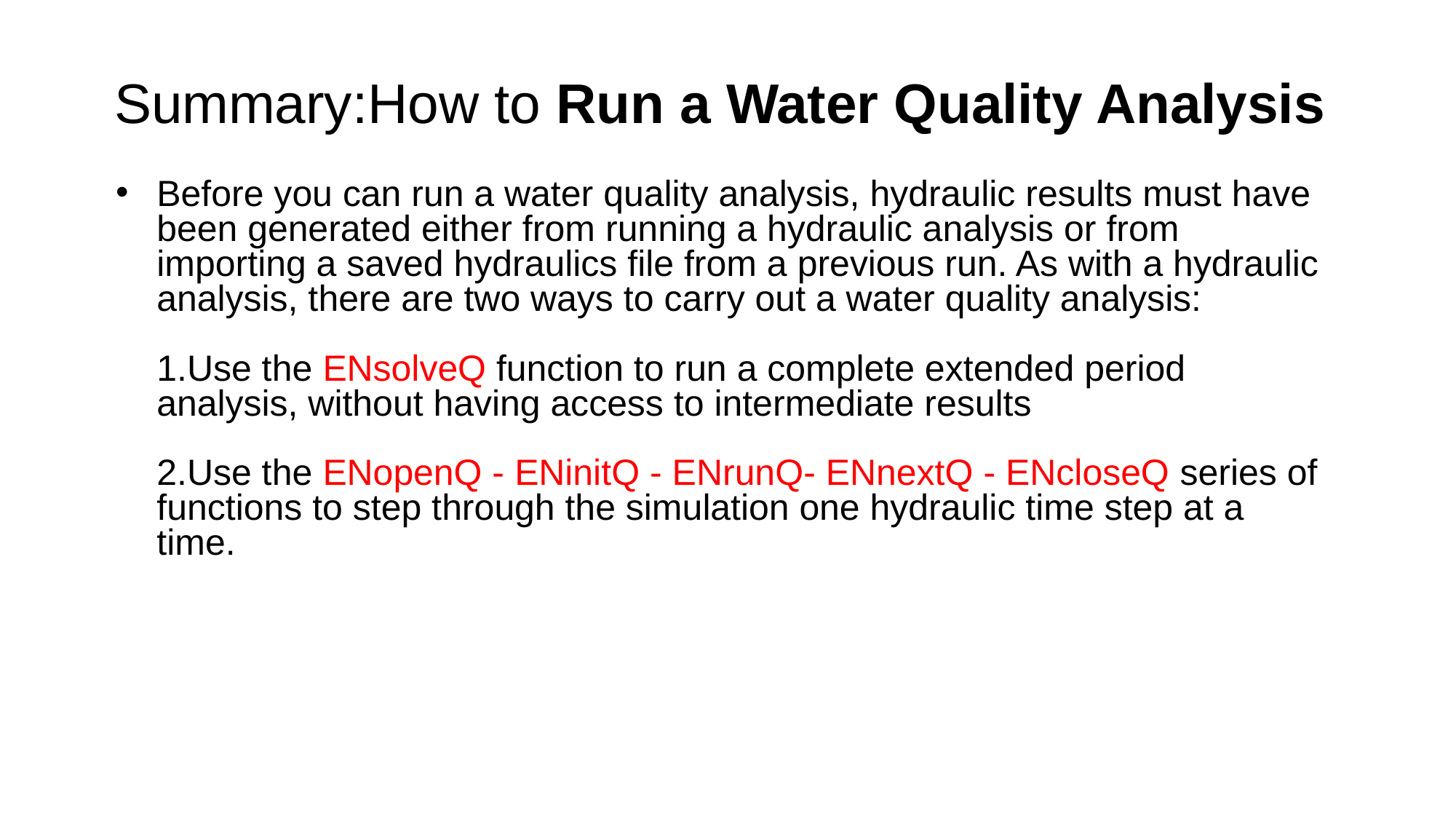

# Summary:How to Run a Water Quality Analysis
Before you can run a water quality analysis, hydraulic results must have been generated either from running a hydraulic analysis or from importing a saved hydraulics file from a previous run. As with a hydraulic analysis, there are two ways to carry out a water quality analysis:
1.Use the ENsolveQ function to run a complete extended period analysis, without having access to intermediate results  
2.Use the ENopenQ - ENinitQ - ENrunQ- ENnextQ - ENcloseQ series of functions to step through the simulation one hydraulic time step at a time.